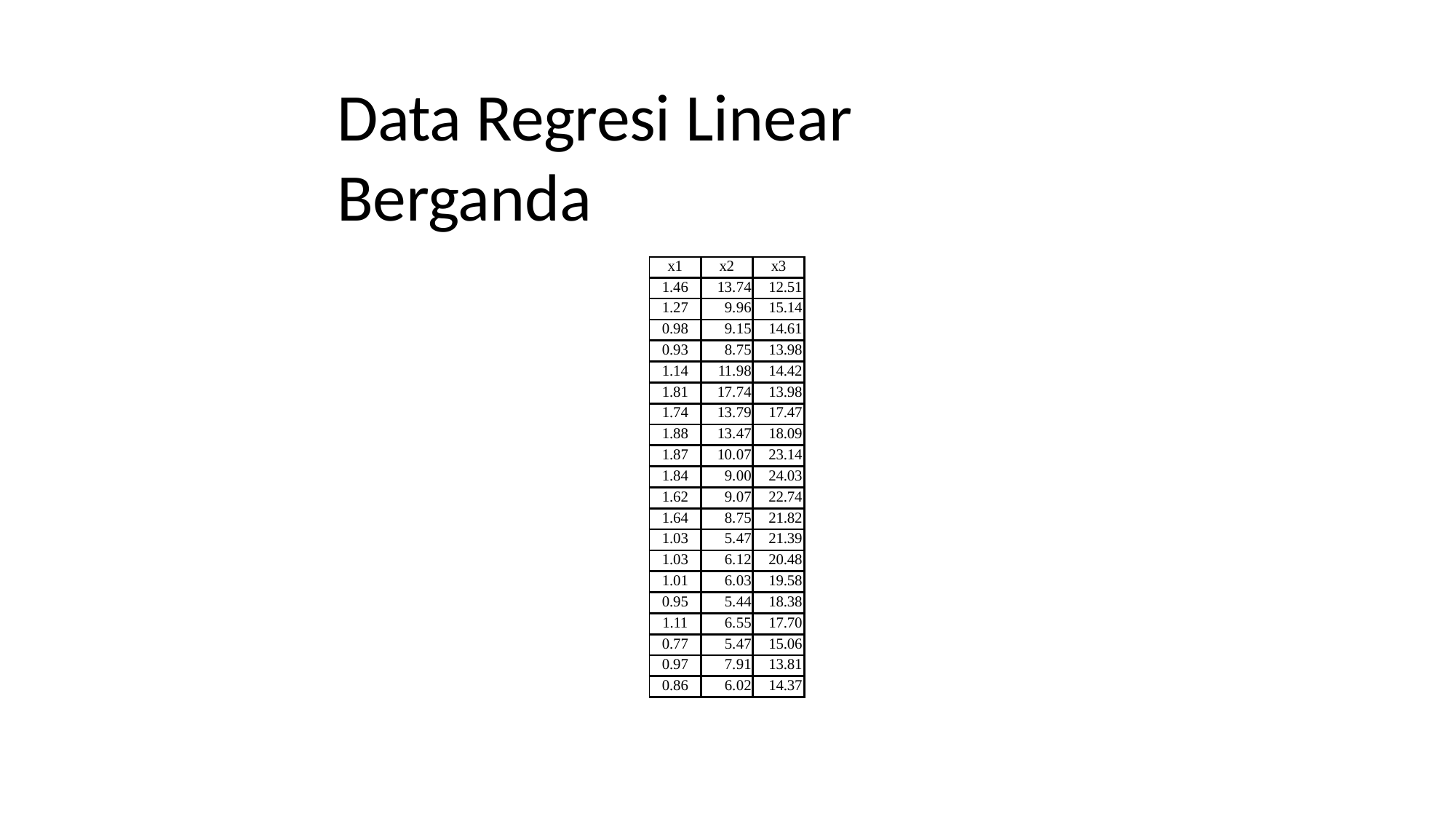

# Data Regresi Linear Berganda
| x1 | x2 | x3 |
| --- | --- | --- |
| 1.46 | 13.74 | 12.51 |
| 1.27 | 9.96 | 15.14 |
| 0.98 | 9.15 | 14.61 |
| 0.93 | 8.75 | 13.98 |
| 1.14 | 11.98 | 14.42 |
| 1.81 | 17.74 | 13.98 |
| 1.74 | 13.79 | 17.47 |
| 1.88 | 13.47 | 18.09 |
| 1.87 | 10.07 | 23.14 |
| 1.84 | 9.00 | 24.03 |
| 1.62 | 9.07 | 22.74 |
| 1.64 | 8.75 | 21.82 |
| 1.03 | 5.47 | 21.39 |
| 1.03 | 6.12 | 20.48 |
| 1.01 | 6.03 | 19.58 |
| 0.95 | 5.44 | 18.38 |
| 1.11 | 6.55 | 17.70 |
| 0.77 | 5.47 | 15.06 |
| 0.97 | 7.91 | 13.81 |
| 0.86 | 6.02 | 14.37 |